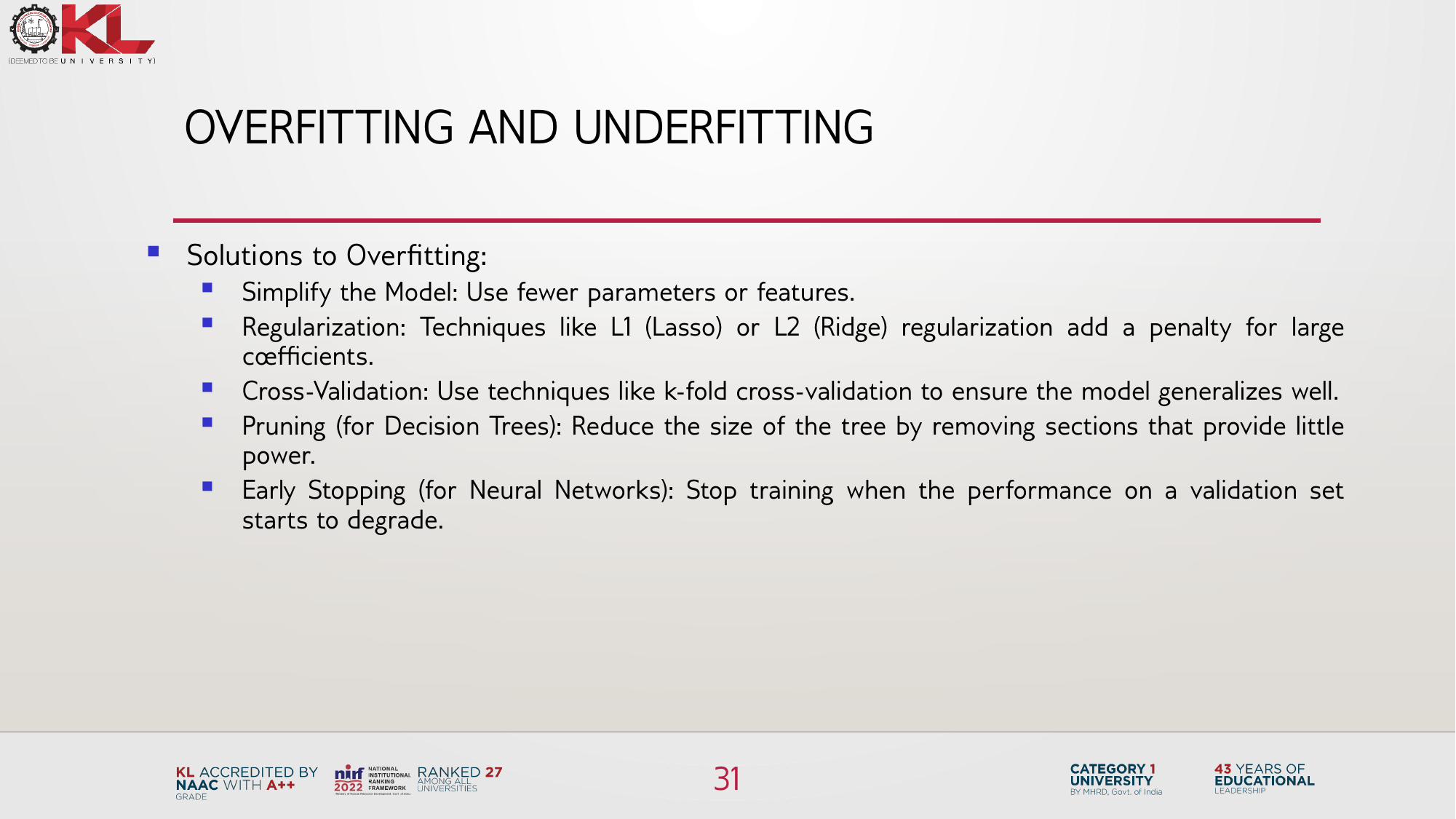

# Overfitting and underfitting
Solutions to Overfitting:
Simplify the Model: Use fewer parameters or features.
Regularization: Techniques like L1 (Lasso) or L2 (Ridge) regularization add a penalty for large coefficients.
Cross-Validation: Use techniques like k-fold cross-validation to ensure the model generalizes well.
Pruning (for Decision Trees): Reduce the size of the tree by removing sections that provide little power.
Early Stopping (for Neural Networks): Stop training when the performance on a validation set starts to degrade.

31